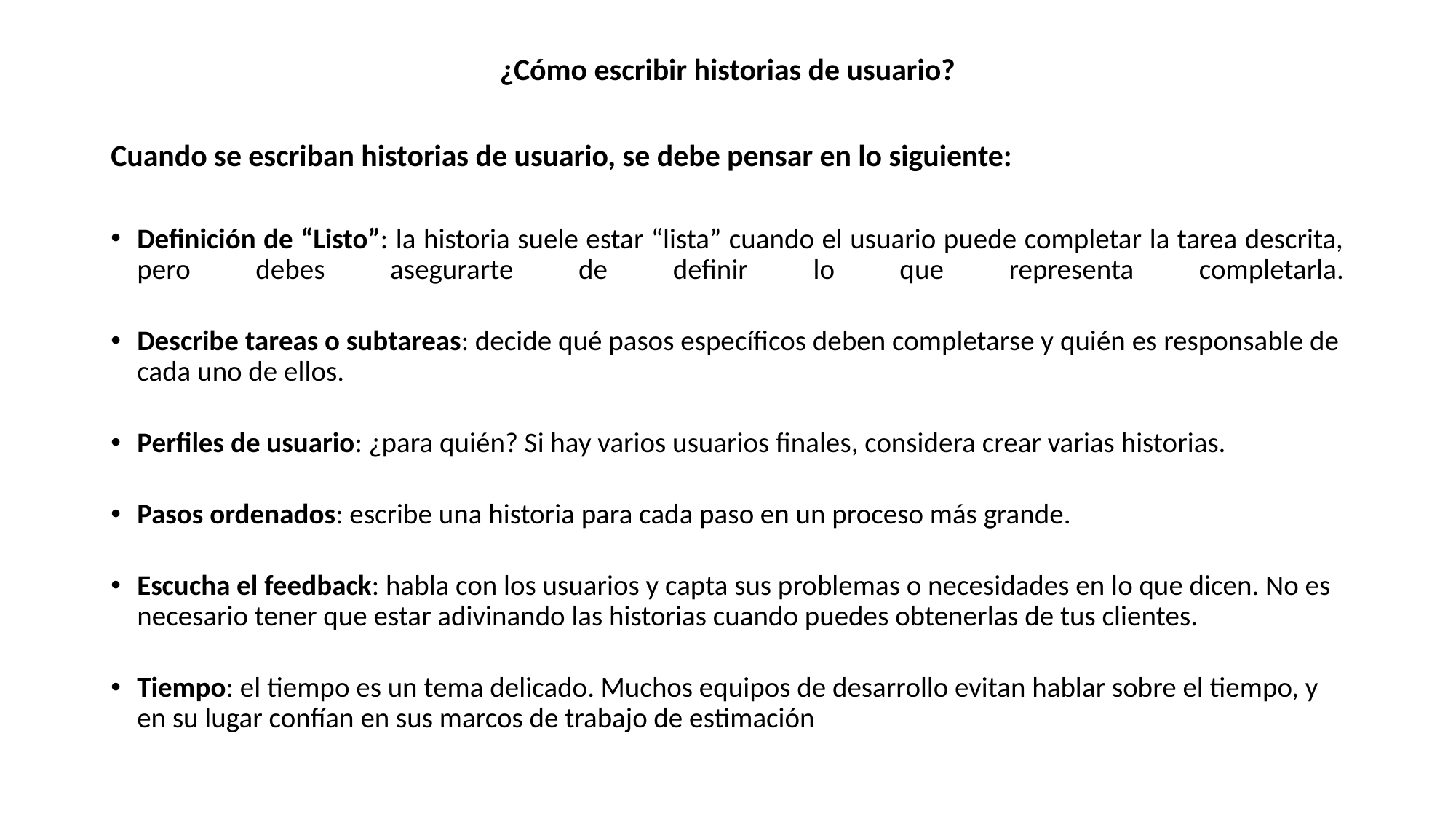

¿Cómo escribir historias de usuario?

Cuando se escriban historias de usuario, se debe pensar en lo siguiente:

Definición de “Listo”: la historia suele estar “lista” cuando el usuario puede completar la tarea descrita, pero debes asegurarte de definir lo que representa completarla.
Describe tareas o subtareas: decide qué pasos específicos deben completarse y quién es responsable de cada uno de ellos.
Perfiles de usuario: ¿para quién? Si hay varios usuarios finales, considera crear varias historias.
Pasos ordenados: escribe una historia para cada paso en un proceso más grande.
Escucha el feedback: habla con los usuarios y capta sus problemas o necesidades en lo que dicen. No es necesario tener que estar adivinando las historias cuando puedes obtenerlas de tus clientes.
Tiempo: el tiempo es un tema delicado. Muchos equipos de desarrollo evitan hablar sobre el tiempo, y en su lugar confían en sus marcos de trabajo de estimación